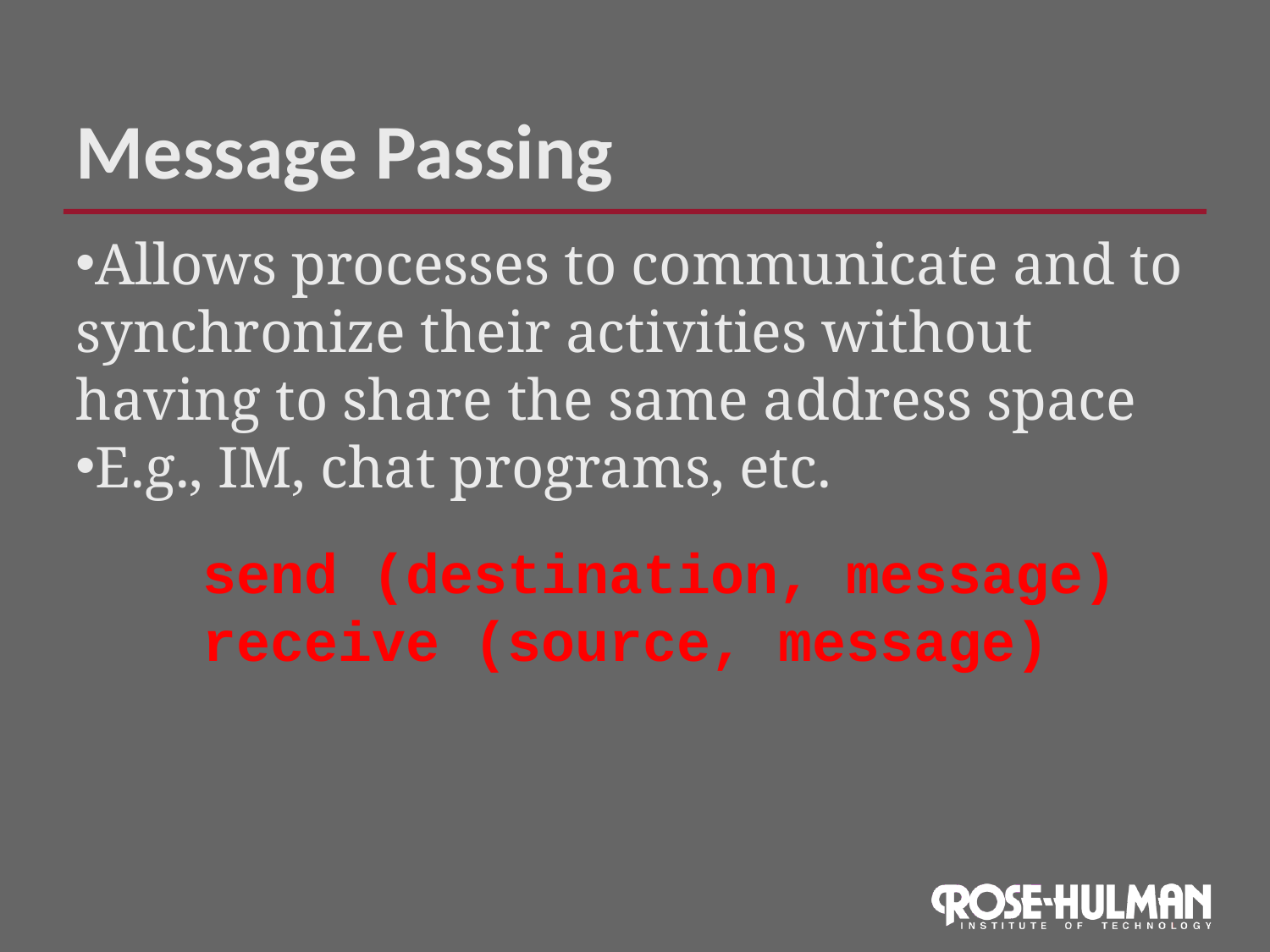

Message Passing
Allows processes to communicate and to synchronize their activities without having to share the same address space
E.g., IM, chat programs, etc.

	send (destination, message)
	receive (source, message)